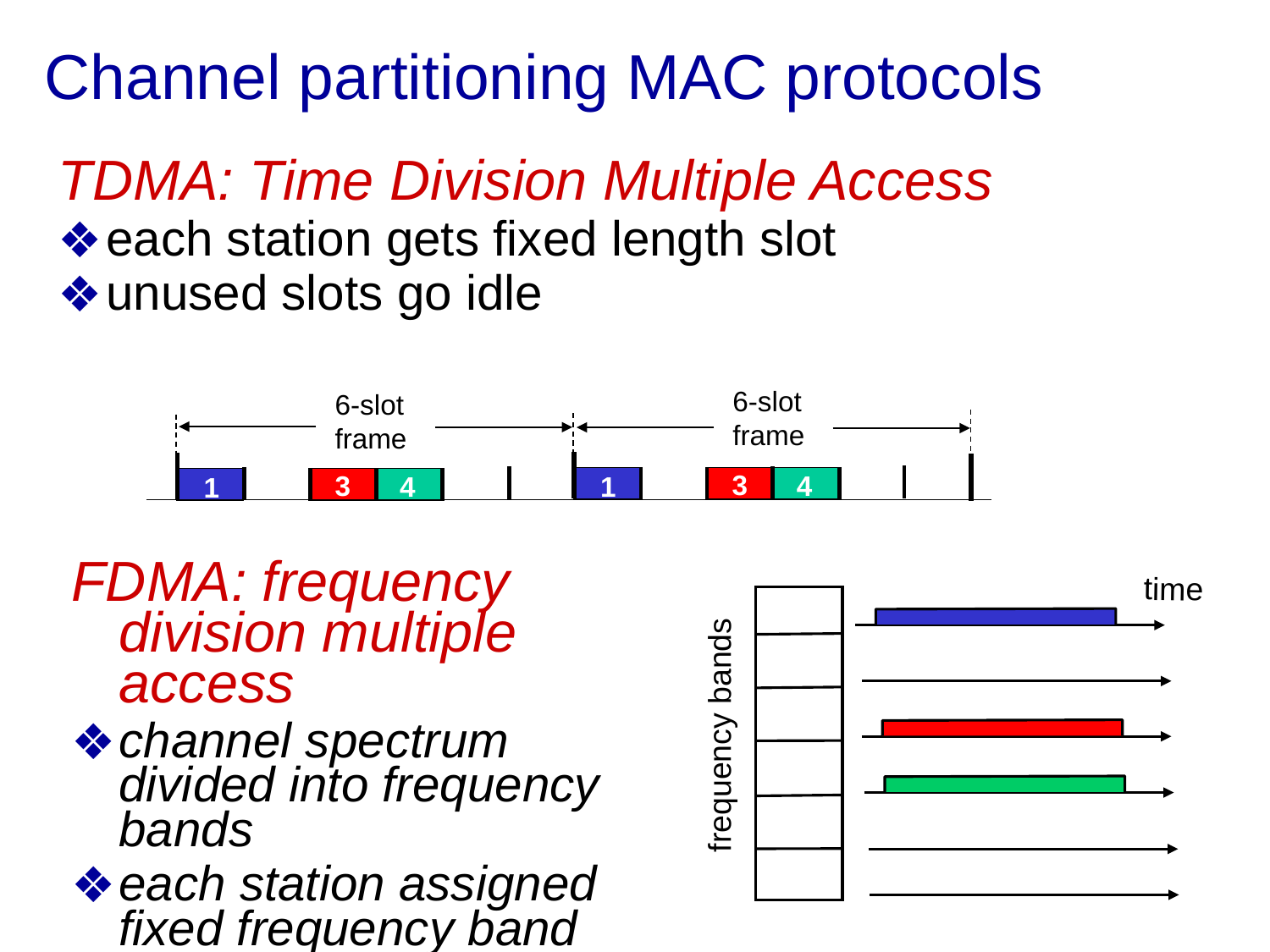

# Channel partitioning MAC protocols
TDMA: Time Division Multiple Access
each station gets fixed length slot
unused slots go idle
6-slot
frame
6-slot
frame
3
3
4
4
1
1

FDMA: frequency division multiple access
channel spectrum divided into frequency bands
each station assigned fixed frequency band
time

frequency bands